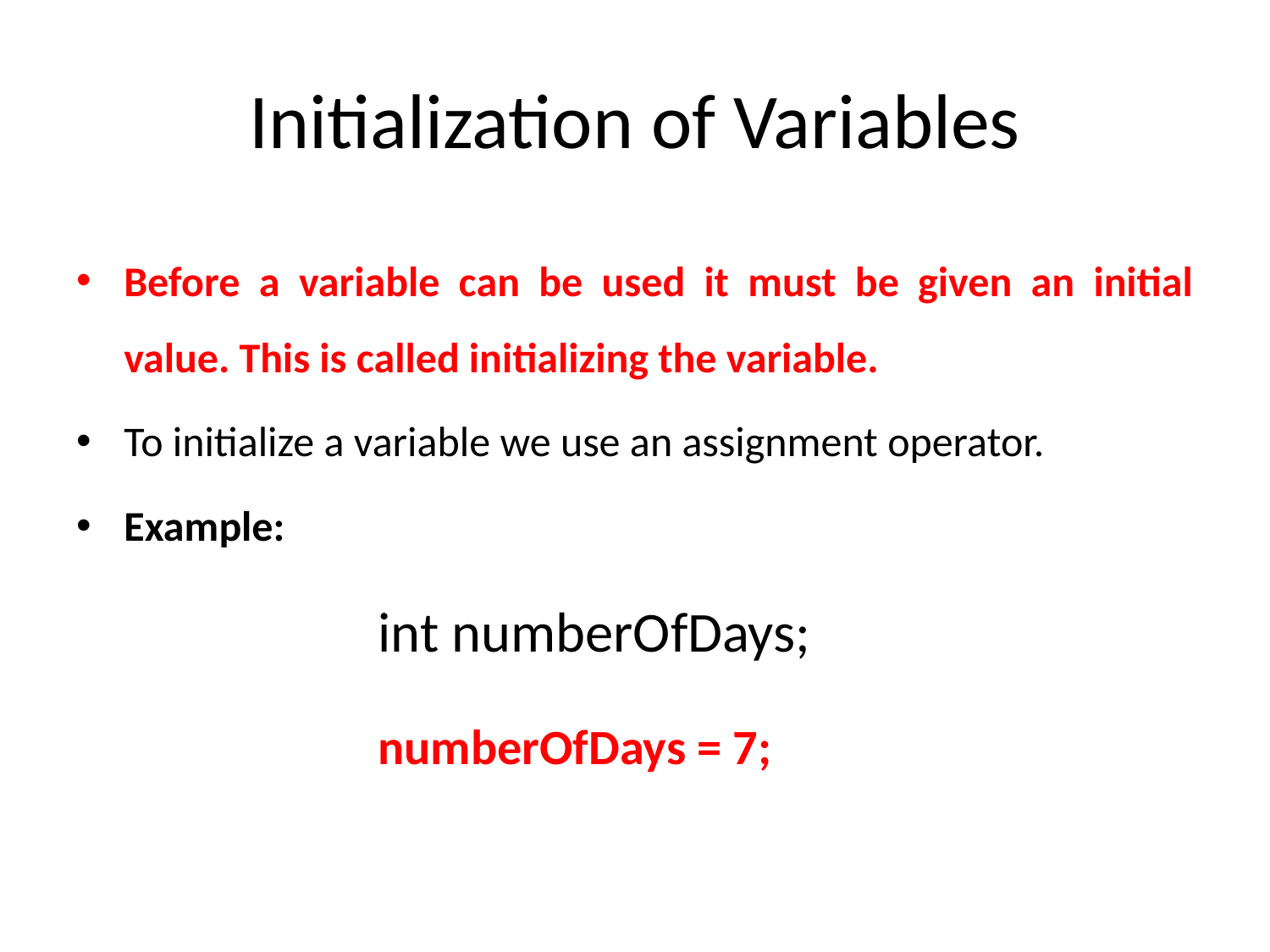

# Initialization of Variables
Before a variable can be used it must be given an initial value. This is called initializing the variable.
To initialize a variable we use an assignment operator.
Example:
			int numberOfDays;
			numberOfDays = 7;